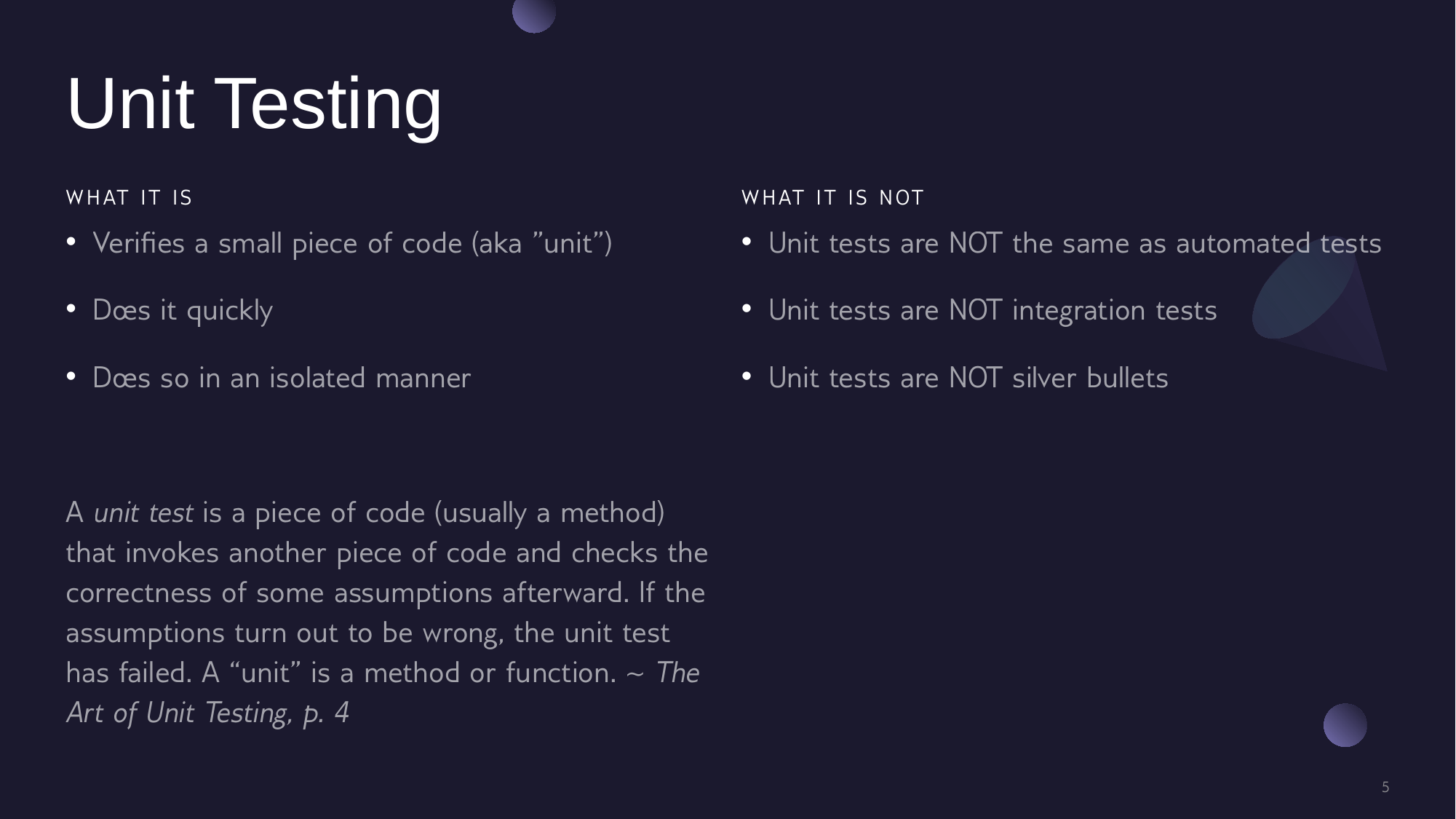

# Unit Testing
What it is
What it is NOT
Verifies a small piece of code (aka ”unit”)
Does it quickly
Does so in an isolated manner

A unit test is a piece of code (usually a method) that invokes another piece of code and checks the correctness of some assumptions afterward. If the assumptions turn out to be wrong, the unit test has failed. A “unit” is a method or function. ~ The Art of Unit Testing, p. 4
Unit tests are NOT the same as automated tests
Unit tests are NOT integration tests
Unit tests are NOT silver bullets

5